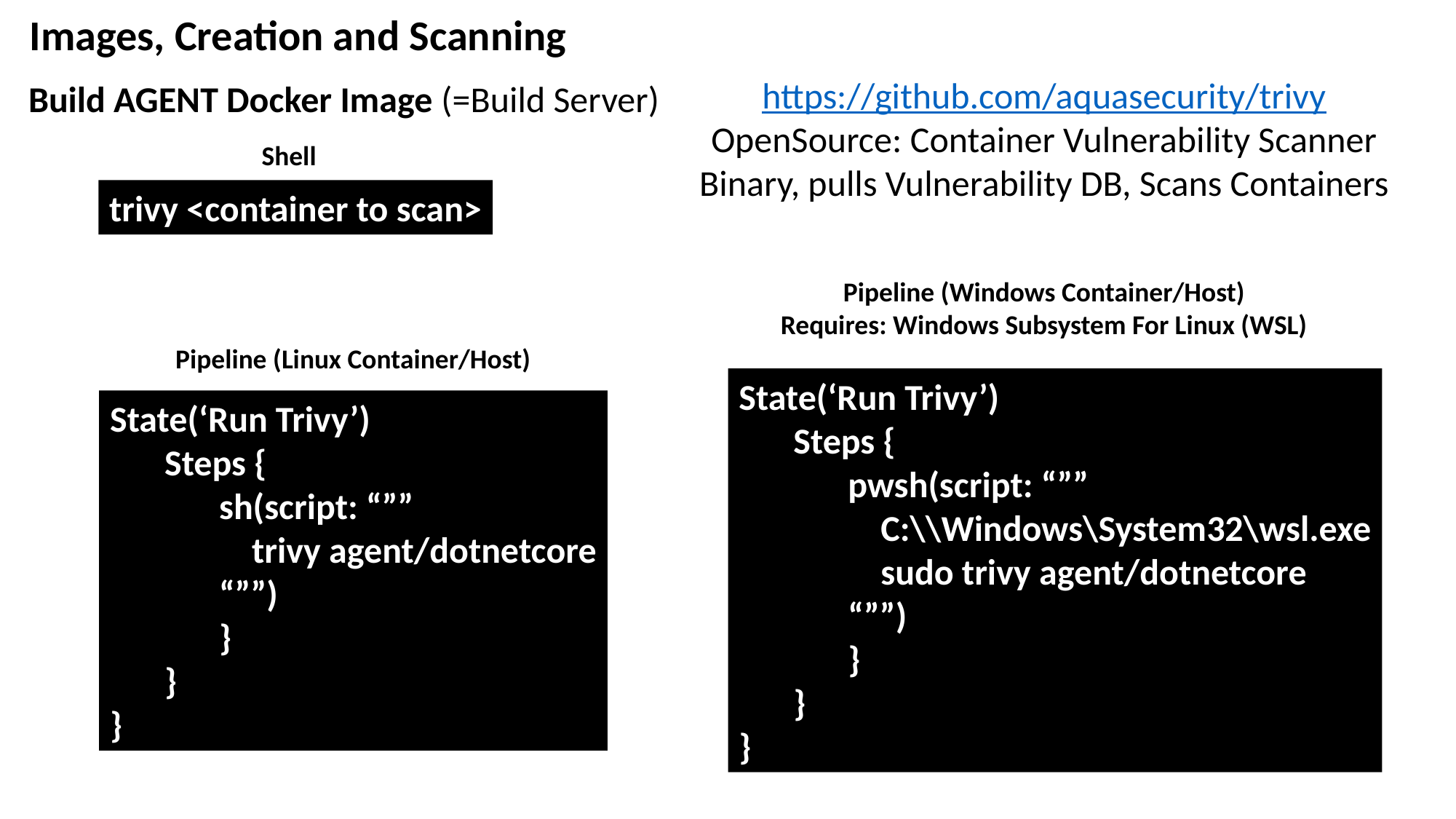

Images, Creation and Scanning
https://github.com/aquasecurity/trivy
OpenSource: Container Vulnerability Scanner
Binary, pulls Vulnerability DB, Scans Containers
Build AGENT Docker Image (=Build Server)
Shell
trivy <container to scan>
Pipeline (Windows Container/Host)
Requires: Windows Subsystem For Linux (WSL)
Pipeline (Linux Container/Host)
State(‘Run Trivy’)
Steps {
pwsh(script: “””
    C:\\Windows\System32\wsl.exe
    sudo trivy agent/dotnetcore
“””)
}
}
}
State(‘Run Trivy’)
Steps {
sh(script: “””
    trivy agent/dotnetcore
“””)
}
}
}